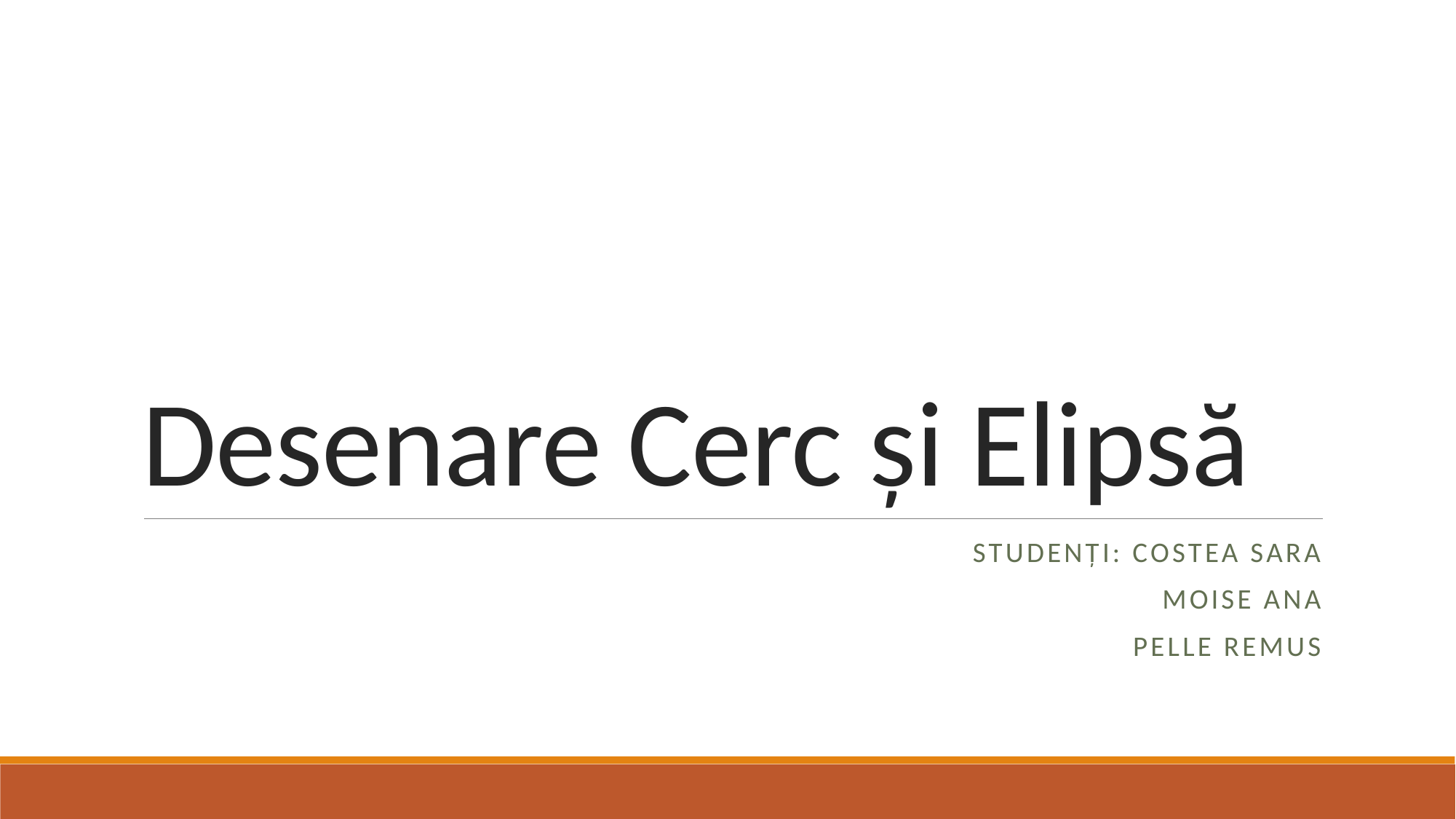

# Desenare Cerc și Elipsă
Studenți: Costea Sara
Moise Ana
Pelle Remus